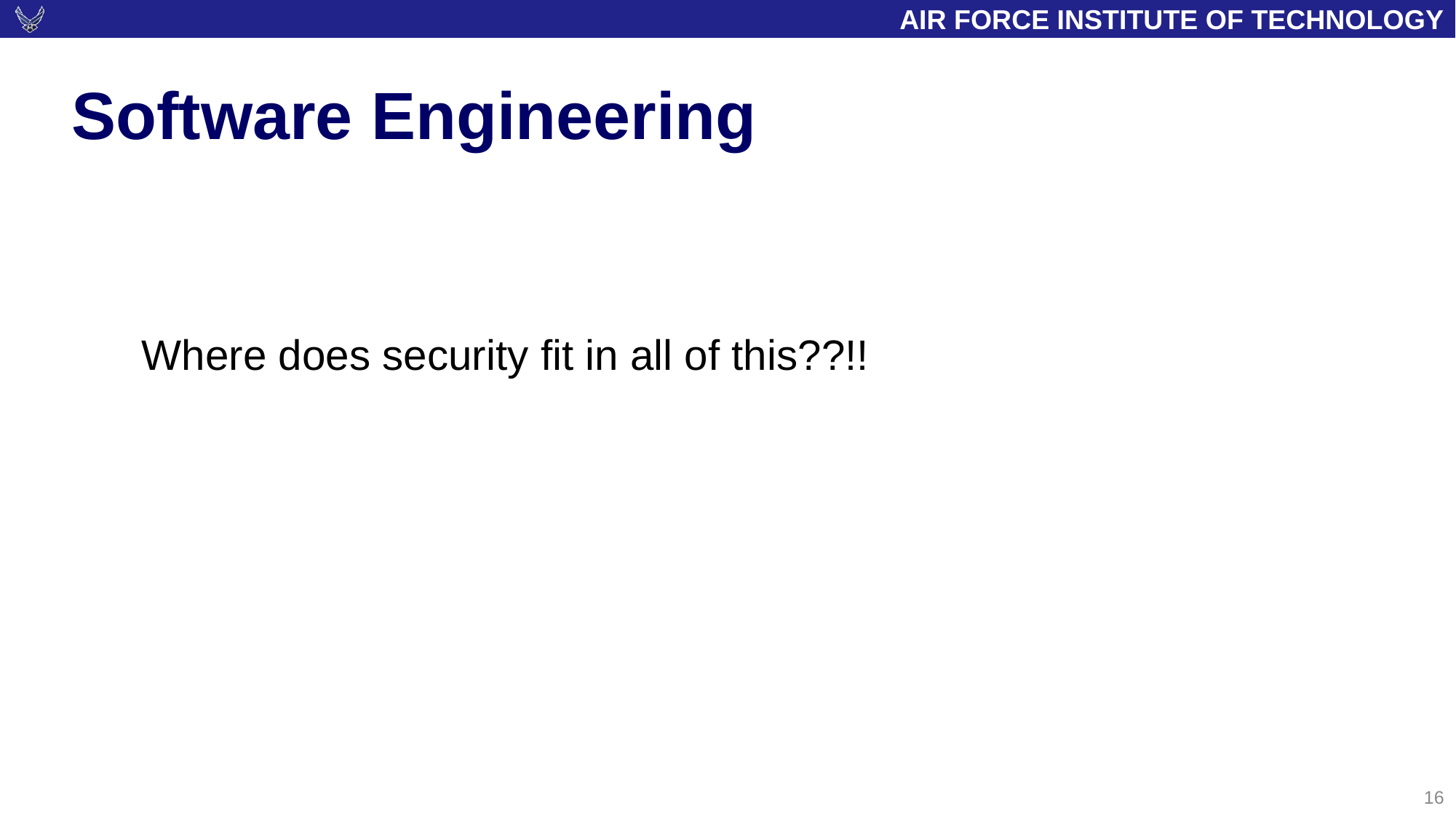

# Software Engineering

Where does security fit in all of this??!!

16